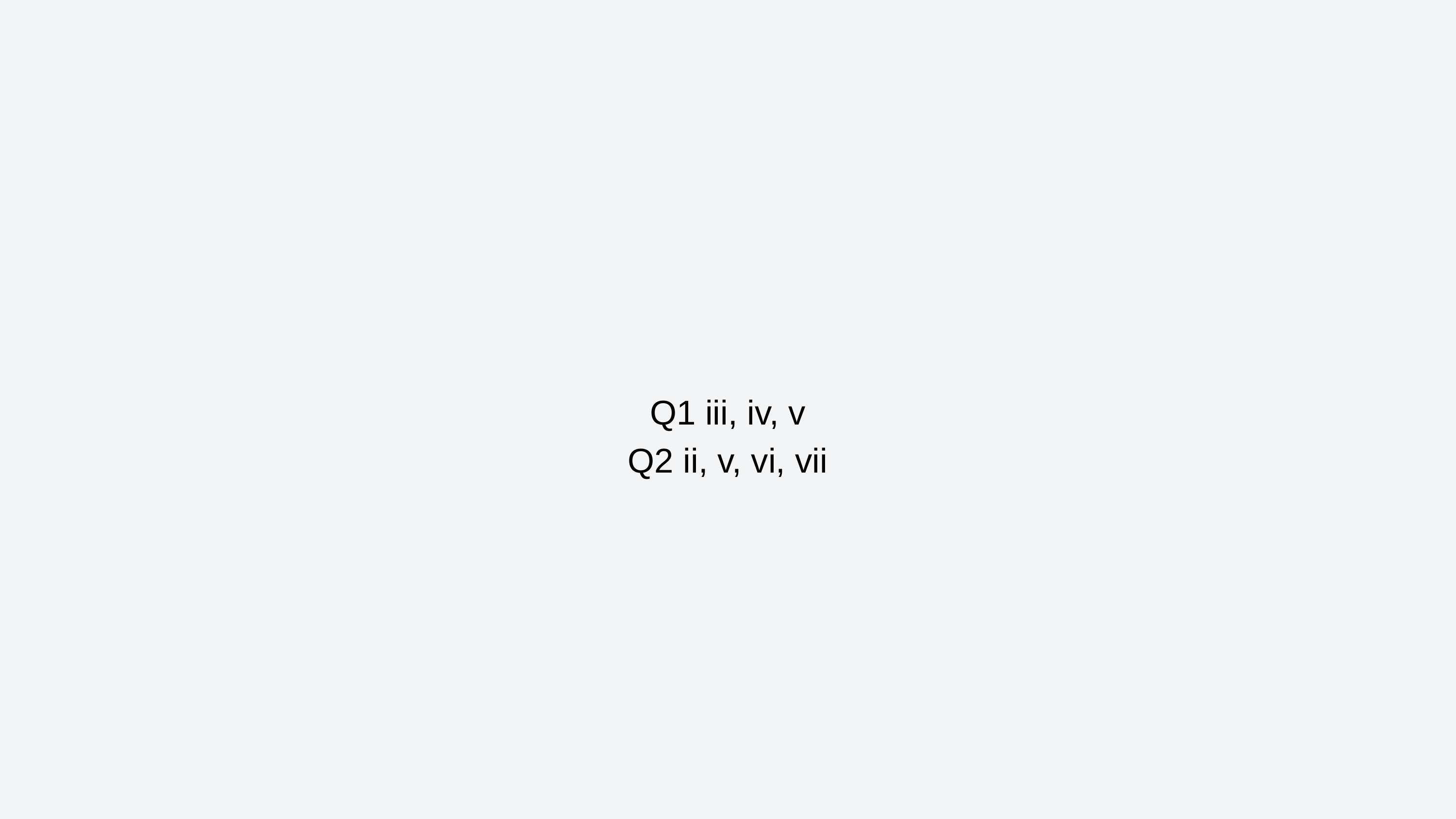

Q1 iii, iv, v
Q2 ii, v, vi, vii